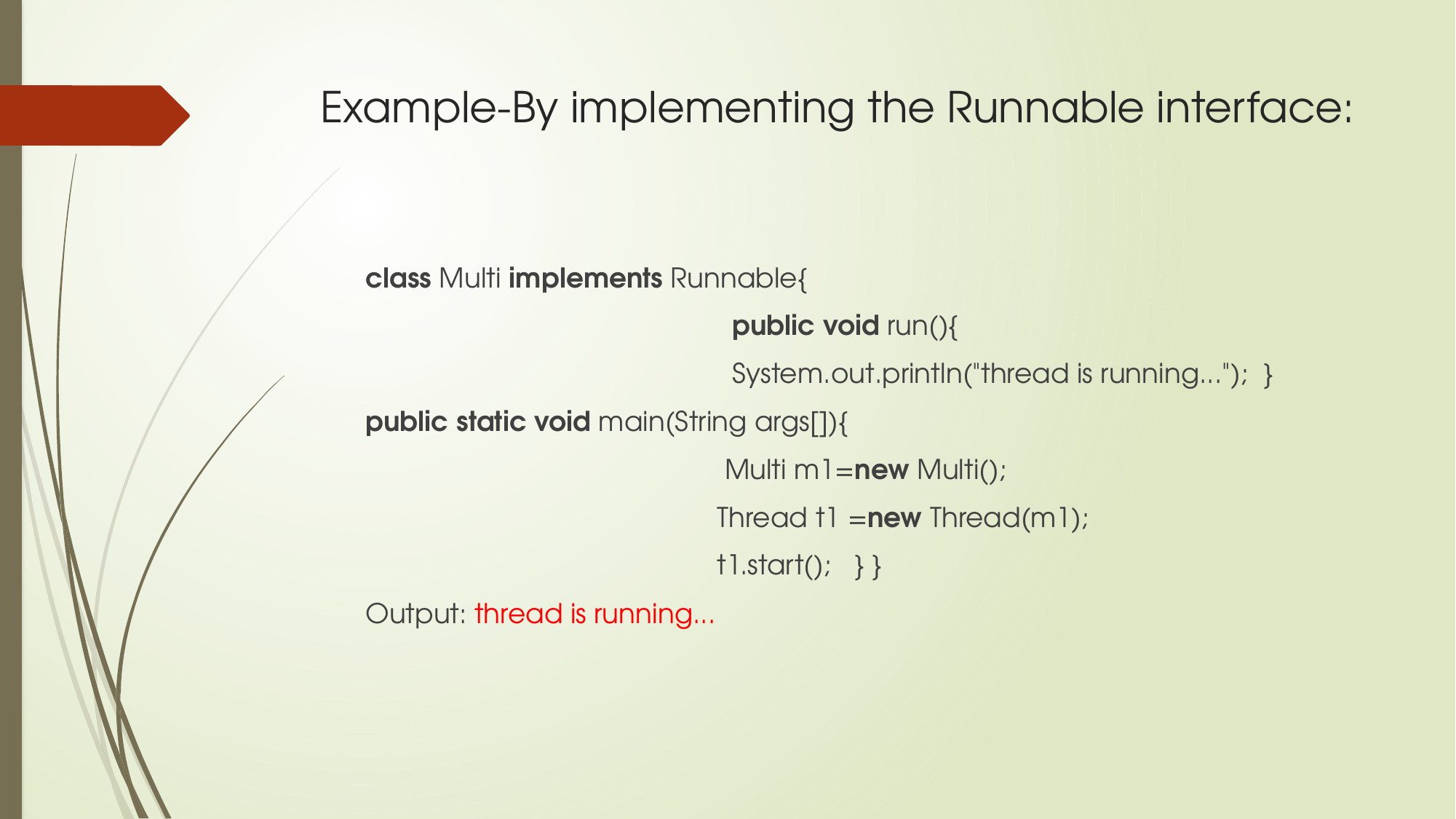

# Example-By implementing the Runnable interface:
      class Multi implements Runnable{
                                                      public void run(){
                                                      System.out.println("thread is running...");  }
      public static void main(String args[]){
                                                     Multi m1=new Multi();
                                                    Thread t1 =new Thread(m1);
                                                    t1.start();   } }
      Output: thread is running...